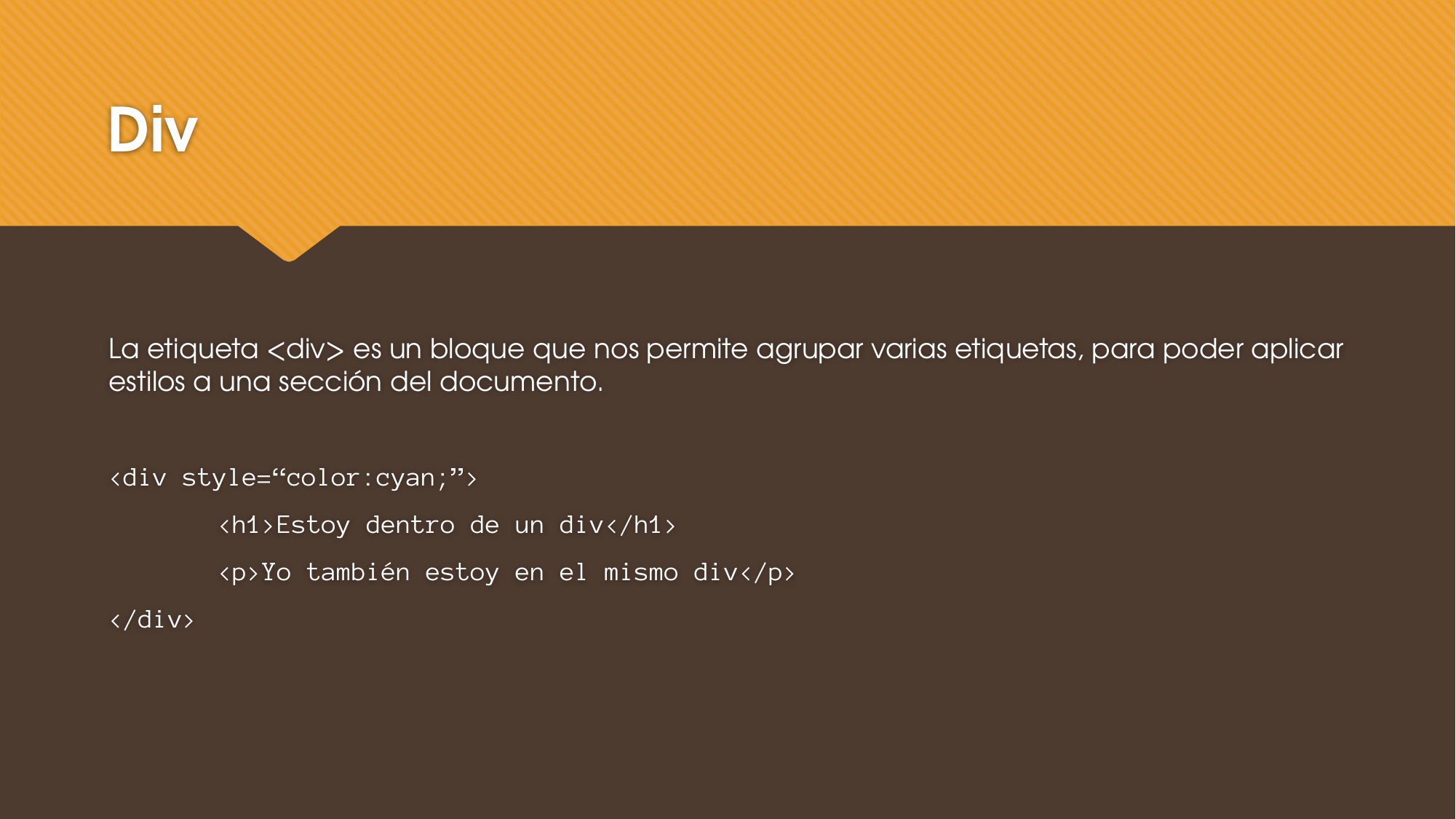

# Div
La etiqueta <div> es un bloque que nos permite agrupar varias etiquetas, para poder aplicar estilos a una sección del documento.

<div style=“color:cyan;”>
	<h1>Estoy dentro de un div</h1>
	<p>Yo también estoy en el mismo div</p>
</div>